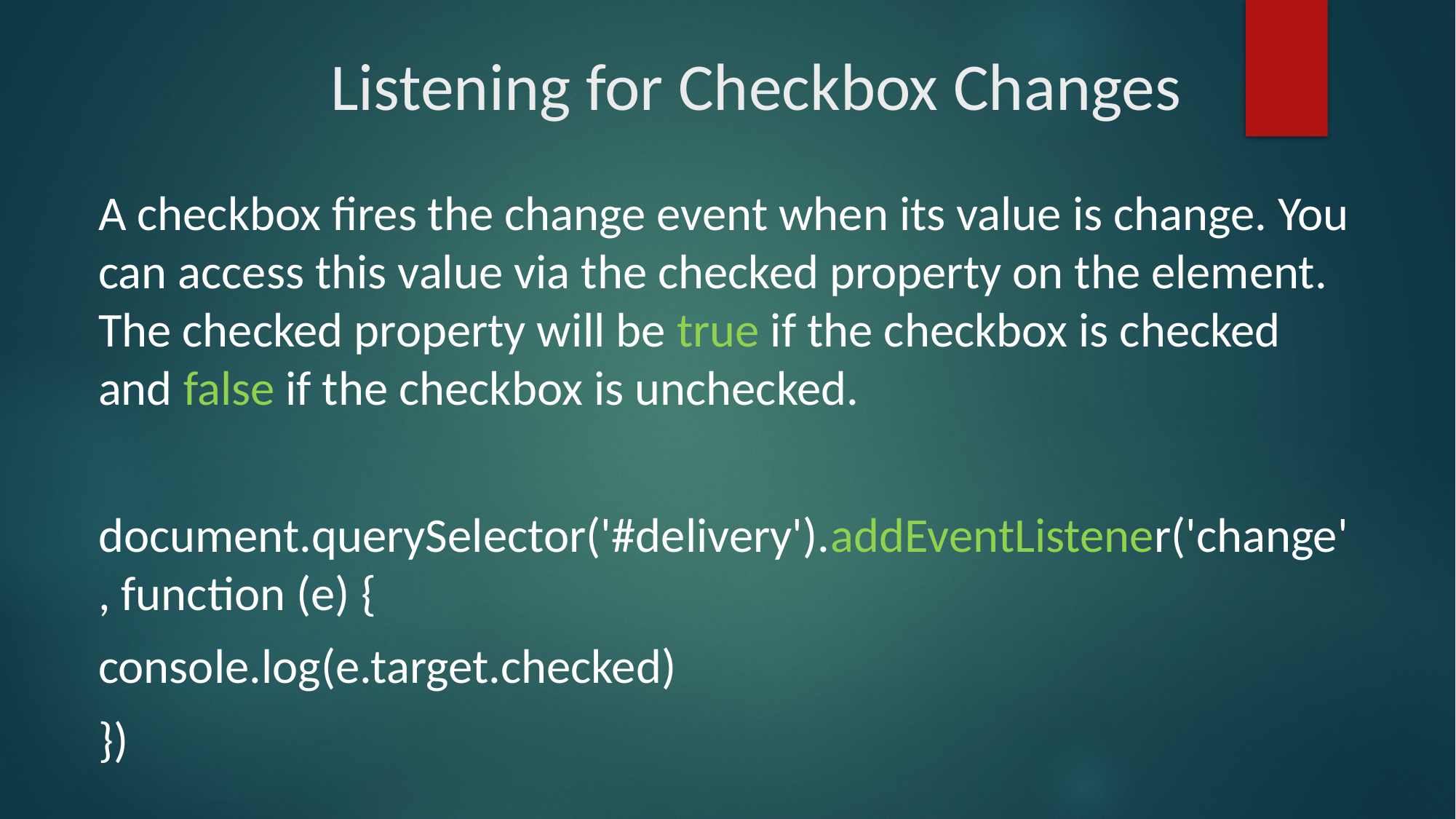

# Listening for Checkbox Changes
A checkbox fires the change event when its value is change. You can access this value via the checked property on the element.  The checked property will be true if the checkbox is checked and false if the checkbox is unchecked.

document.querySelector('#delivery').addEventListener('change', function (e) {
console.log(e.target.checked)
})